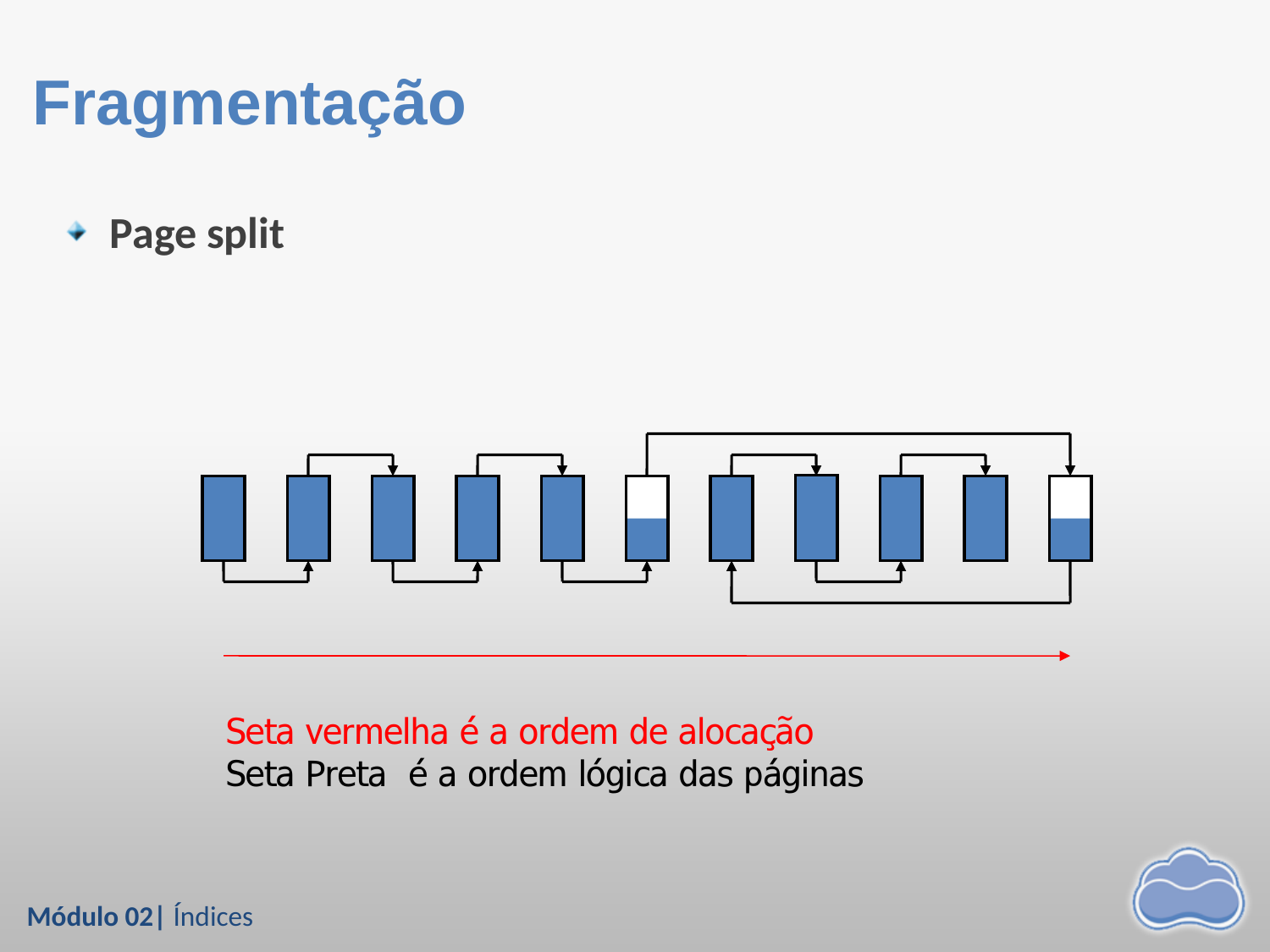

# Fragmentação
Page split

Seta vermelha é a ordem de alocação
Seta Preta  é a ordem lógica das páginas